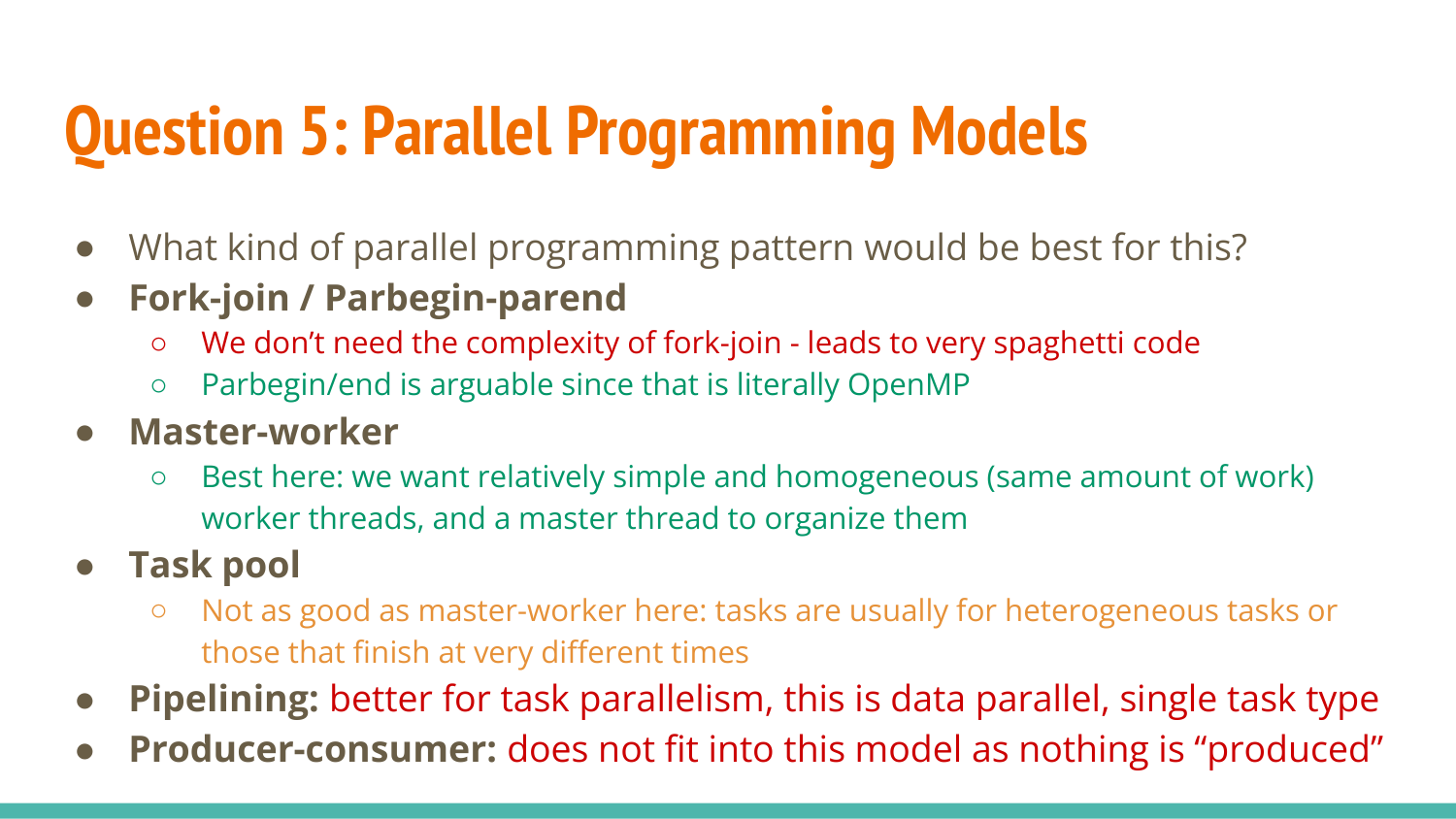

# Question 5: Parallel Programming Models
What kind of parallel programming pattern would be best for this?
Fork-join / Parbegin-parend
We don’t need the complexity of fork-join - leads to very spaghetti code
Parbegin/end is arguable since that is literally OpenMP
Master-worker
Best here: we want relatively simple and homogeneous (same amount of work) worker threads, and a master thread to organize them
Task pool
Not as good as master-worker here: tasks are usually for heterogeneous tasks or those that finish at very different times
Pipelining: better for task parallelism, this is data parallel, single task type
Producer-consumer: does not fit into this model as nothing is “produced”